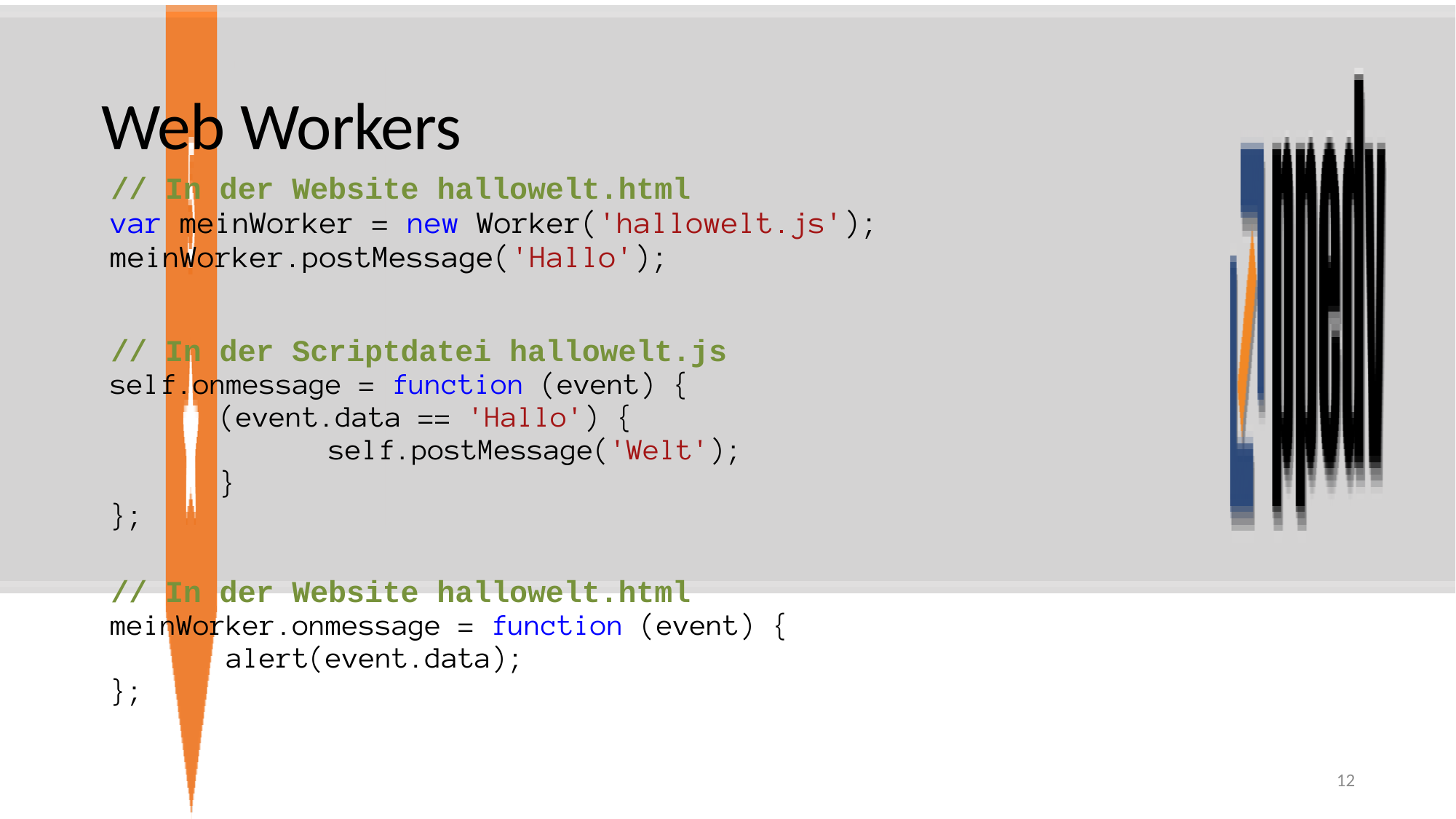

# Web Workers
// In der Website hallowelt.html
var meinWorker = new Worker('hallowelt.js');
meinWorker.postMessage('Hallo');
// In der Scriptdatei hallowelt.js
self.onmessage = function (event) {
	(event.data == 'Hallo') {
		self.postMessage('Welt');
	}
};
// In der Website hallowelt.html
meinWorker.onmessage = function (event) {
       alert(event.data);
};
12